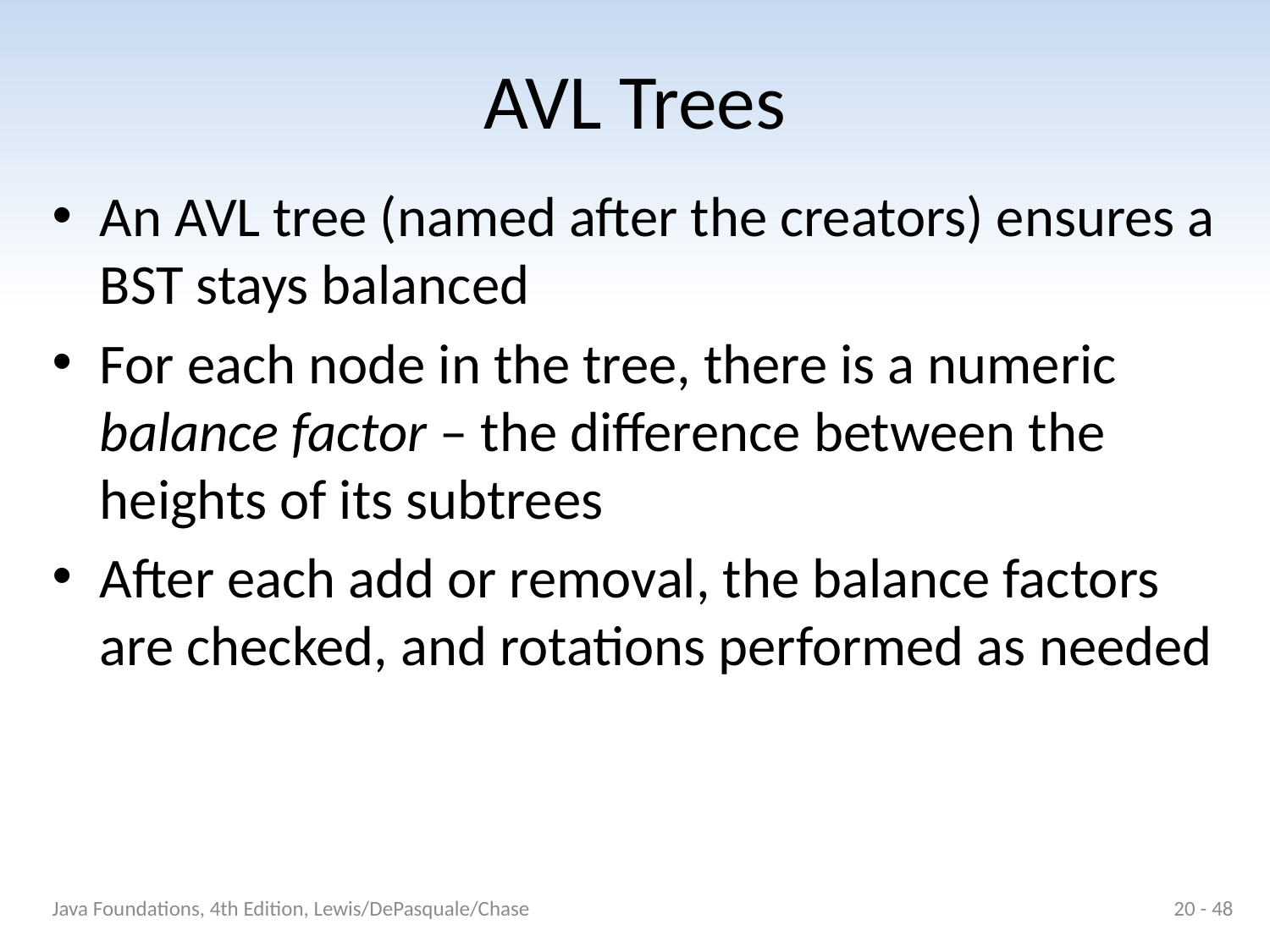

# AVL Trees
An AVL tree (named after the creators) ensures a BST stays balanced
For each node in the tree, there is a numeric balance factor – the difference between the heights of its subtrees
After each add or removal, the balance factors are checked, and rotations performed as needed
Java Foundations, 4th Edition, Lewis/DePasquale/Chase
20 - 48